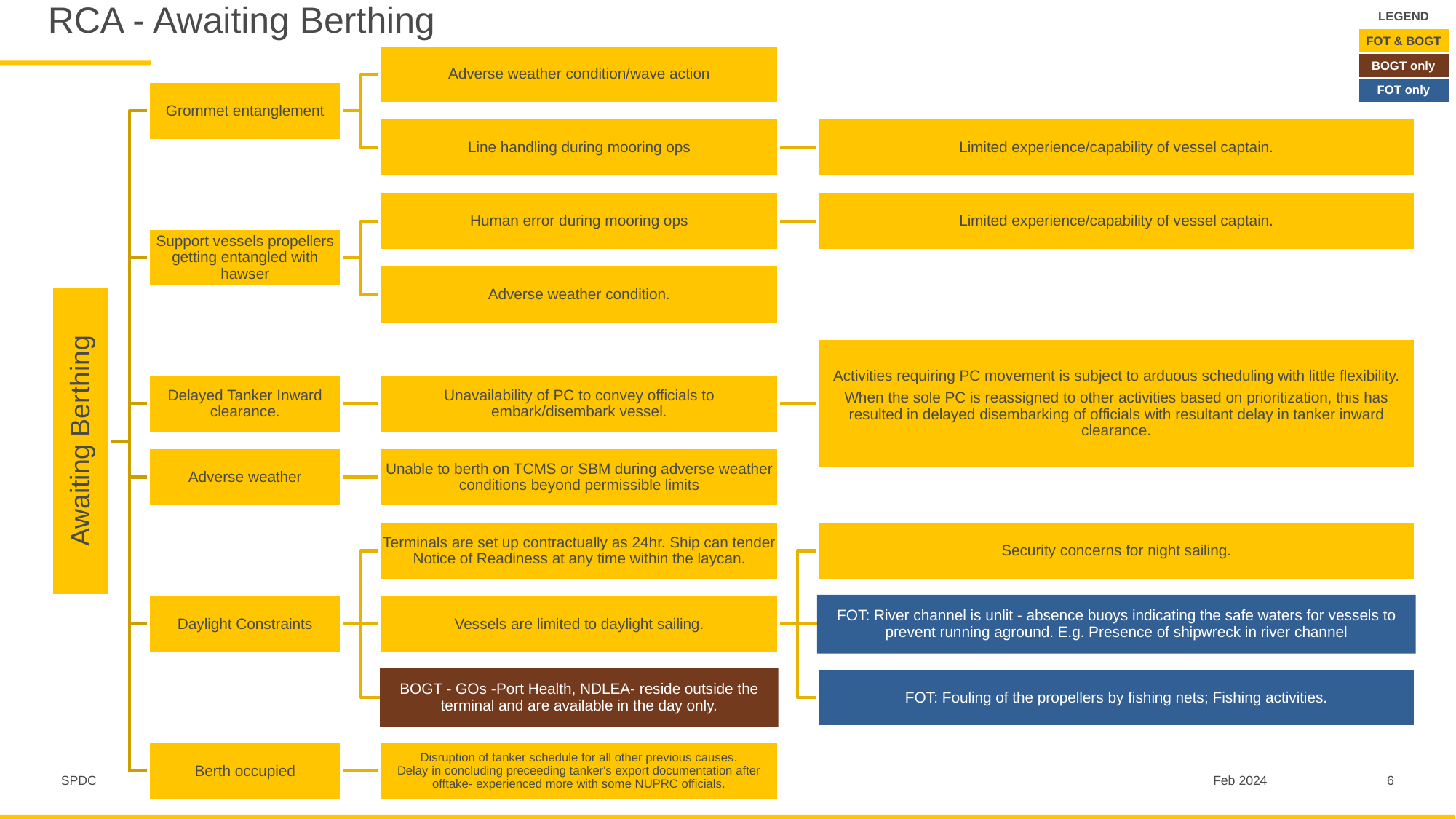

# RCA - Awaiting Berthing
| LEGEND |
| --- |
| FOT & BOGT |
| BOGT only |
| FOT only |

Awaiting Berthing
Grommet entanglement
Adverse weather condition/wave action
Line handling during mooring ops
Limited experience/capability of vessel captain.
Support vessels propellers getting entangled with hawser
Human error during mooring ops
Limited experience/capability of vessel captain.
Adverse weather condition.
Delayed Tanker Inward clearance.
Unavailability of PC to convey officials to embark/disembark vessel.
Activities requiring PC movement is subject to arduous scheduling with little flexibility.
When the sole PC is reassigned to other activities based on prioritization, this has resulted in delayed disembarking of officials with resultant delay in tanker inward clearance.
Adverse weather
Unable to berth on TCMS or SBM during adverse weather conditions beyond permissible limits
Daylight Constraints
Terminals are set up contractually as 24hr. Ship can tender Notice of Readiness at any time within the laycan.
Vessels are limited to daylight sailing.
Security concerns for night sailing.
FOT: River channel is unlit - absence buoys indicating the safe waters for vessels to prevent running aground. E.g. Presence of shipwreck in river channel
FOT: Fouling of the propellers by fishing nets; Fishing activities.
BOGT - GOs -Port Health, NDLEA- reside outside the terminal and are available in the day only.
Berth occupied
Disruption of tanker schedule for all other previous causes.
Delay in concluding preceeding tanker's export documentation after offtake- experienced more with some NUPRC officials.
6
Feb 2024